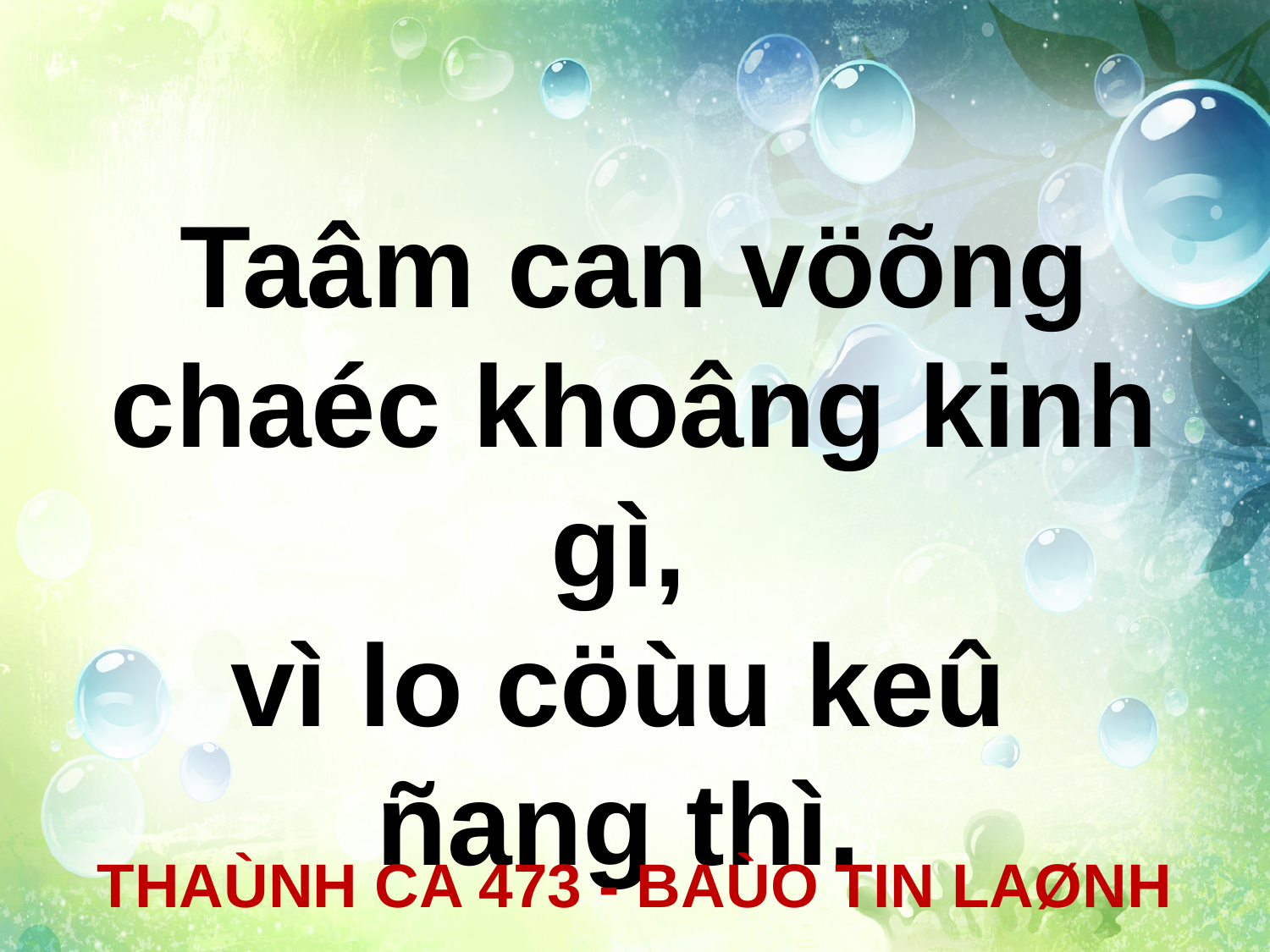

Taâm can vöõng chaéc khoâng kinh gì,
vì lo cöùu keû
ñang thì.
THAÙNH CA 473 - BAÙO TIN LAØNH